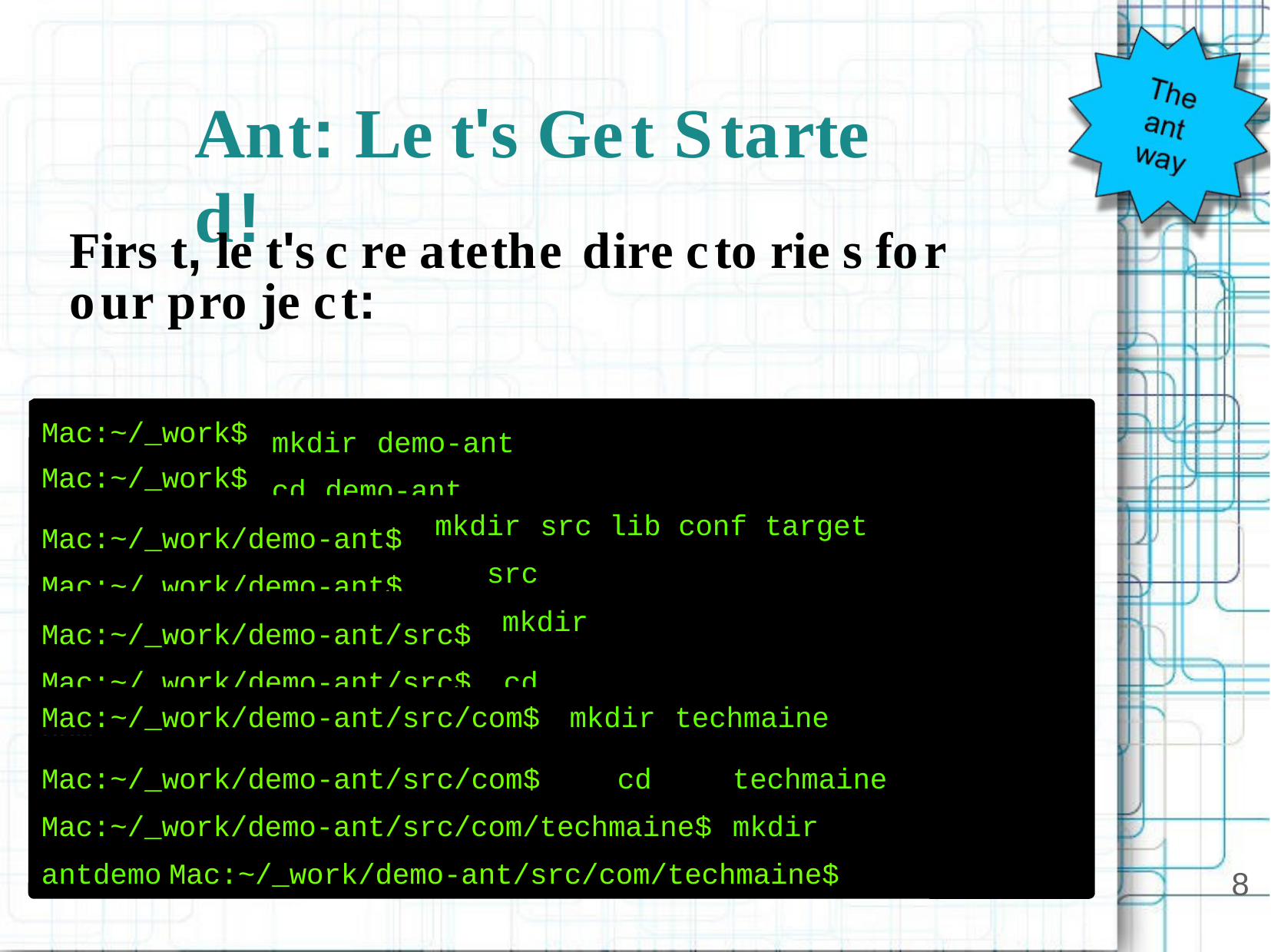

Ant: Le t's	Get Starte d!
Firs t, le t's	c re ate	the	dire cto rie s	for our pro je ct:

mkdir	demo-ant cd	demo-ant
Mac:~/_work$

Mac:~/_work$

Mac:~/_work/demo-ant$ Mac:~/_work/demo-ant$	cd
mkdir	src	lib	conf	target

src
mkdir	com

Mac:~/_work/demo-ant/src$ Mac:~/_work/demo-ant/src$	cd	com

Mac:~/_work/demo-ant/src/com$
mkdir	techmaine

Mac:~/_work/demo-ant/src/com$	cd	techmaine Mac:~/_work/demo-ant/src/com/techmaine$	mkdir	antdemo Mac:~/_work/demo-ant/src/com/techmaine$

8